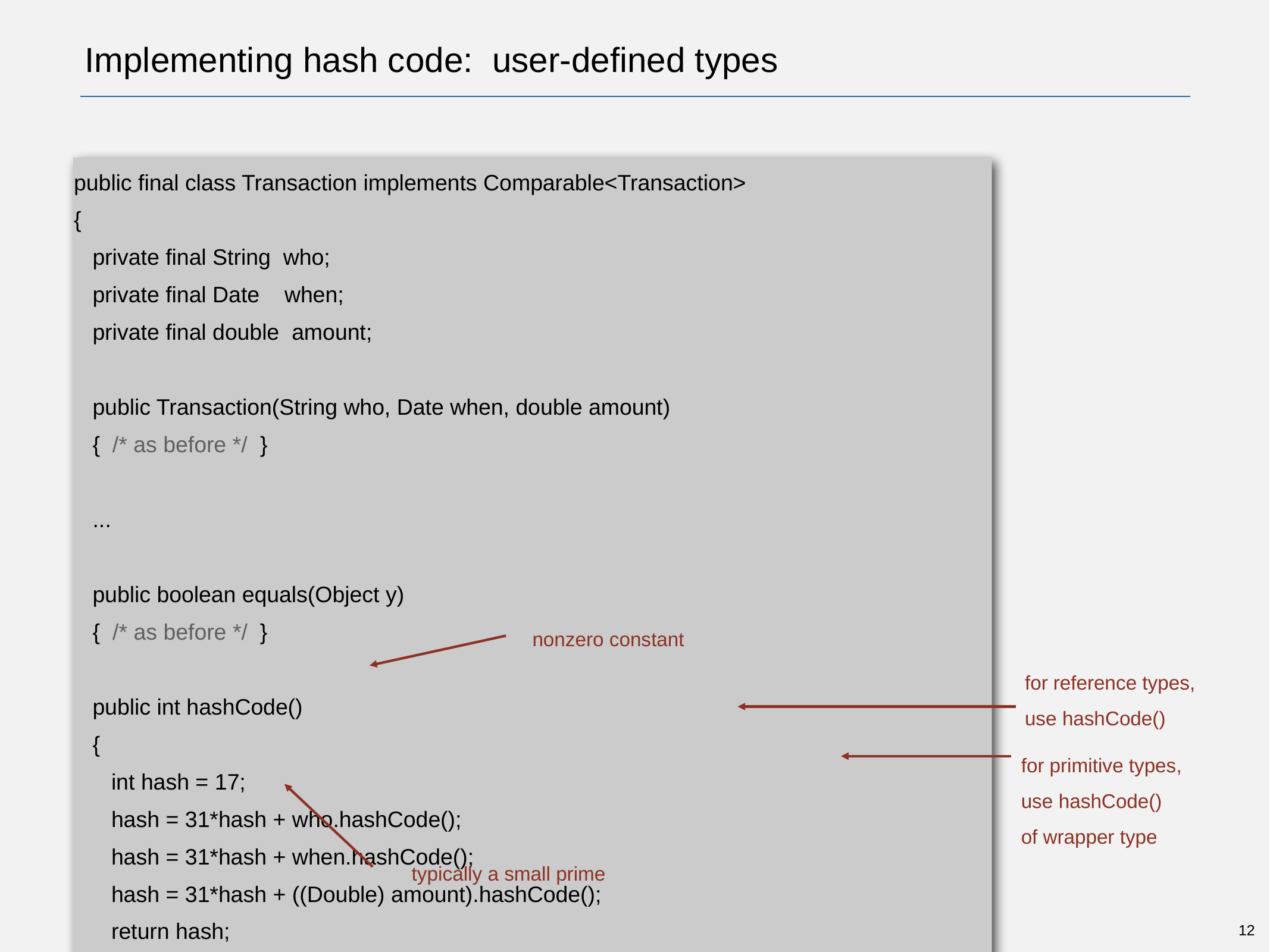

# Implementing hash code:  user-defined types
public final class Transaction implements Comparable<Transaction>
{
   private final String  who;
   private final Date    when;
   private final double  amount;

   public Transaction(String who, Date when, double amount)
   {  /* as before */  }

   ...

   public boolean equals(Object y)
   {  /* as before */  }

   public int hashCode()
   {
      int hash = 17;
      hash = 31*hash + who.hashCode();
      hash = 31*hash + when.hashCode();
      hash = 31*hash + ((Double) amount).hashCode();
      return hash;
   }
}
nonzero constant

for reference types,
use hashCode()

for primitive types, use hashCode()
of wrapper type

typically a small prime
12